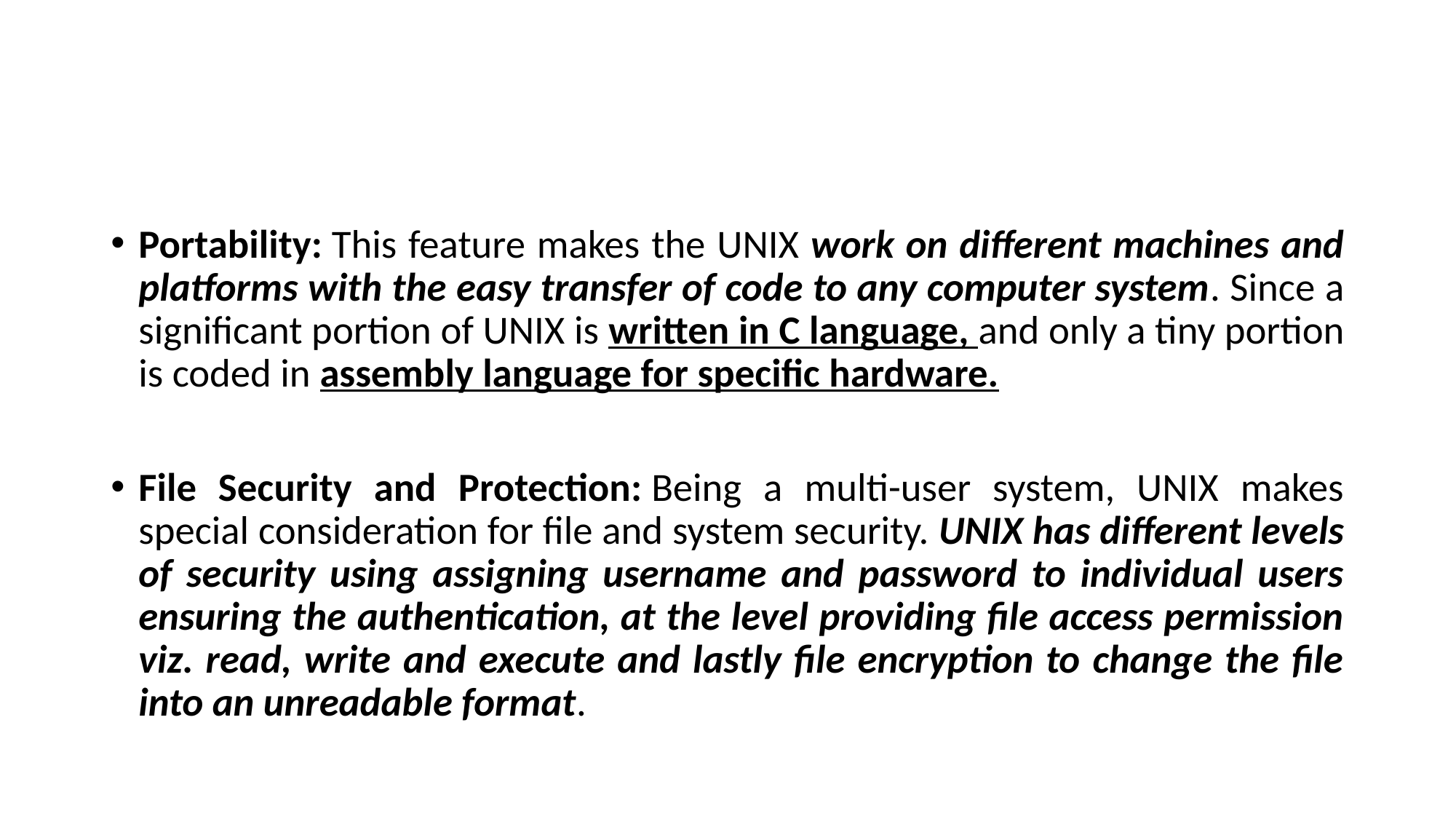

#
Portability: This feature makes the UNIX work on different machines and platforms with the easy transfer of code to any computer system. Since a significant portion of UNIX is written in C language, and only a tiny portion is coded in assembly language for specific hardware.

File Security and Protection: Being a multi-user system, UNIX makes special consideration for file and system security. UNIX has different levels of security using assigning username and password to individual users ensuring the authentication, at the level providing file access permission viz. read, write and execute and lastly file encryption to change the file into an unreadable format.